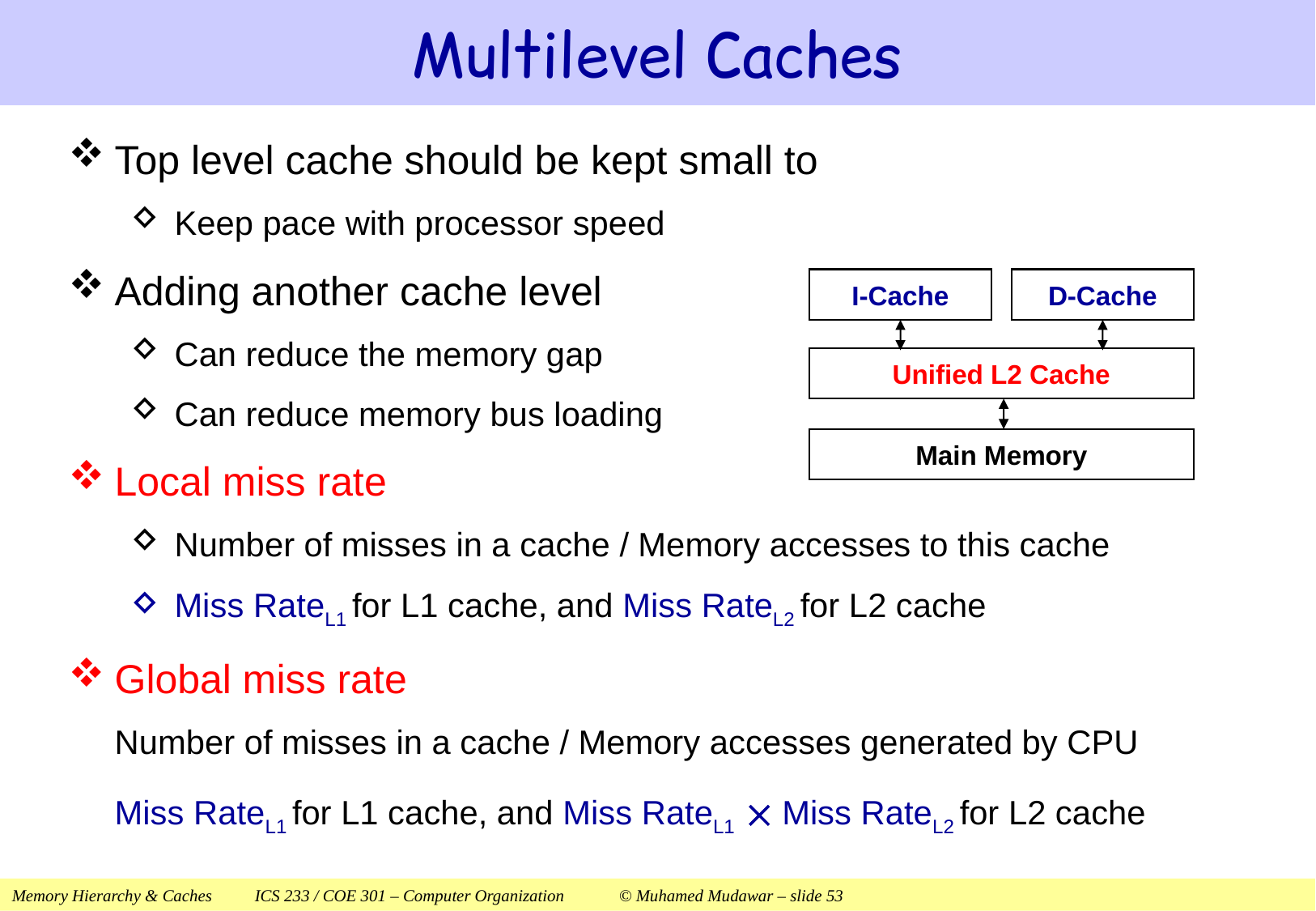

# Multilevel Caches
Top level cache should be kept small to
Keep pace with processor speed
Adding another cache level
Can reduce the memory gap
Can reduce memory bus loading
Local miss rate
Number of misses in a cache / Memory accesses to this cache
Miss RateL1 for L1 cache, and Miss RateL2 for L2 cache
Global miss rate
	Number of misses in a cache / Memory accesses generated by CPU
	Miss RateL1 for L1 cache, and Miss RateL1  × Miss RateL2 for L2 cache
I-Cache
D-Cache

Unified L2 Cache

Main Memory